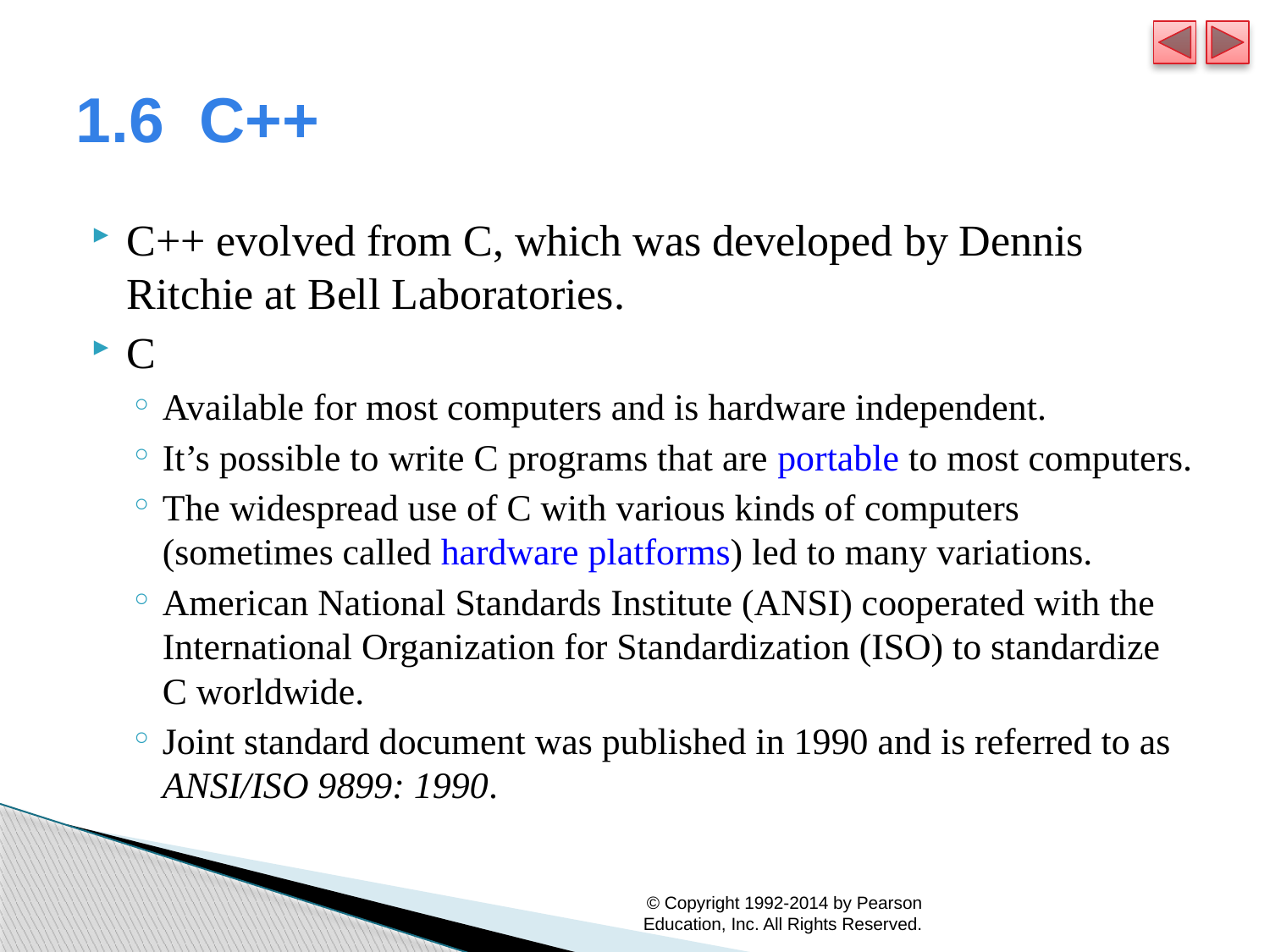

# 1.6  C++
C++ evolved from C, which was developed by Dennis Ritchie at Bell Laboratories.
C
Available for most computers and is hardware independent.
It’s possible to write C programs that are portable to most computers.
The widespread use of C with various kinds of computers (sometimes called hardware platforms) led to many variations.
American National Standards Institute (ANSI) cooperated with the International Organization for Standardization (ISO) to standardize C worldwide.
Joint standard document was published in 1990 and is referred to as ANSI/ISO 9899: 1990.
© Copyright 1992-2014 by Pearson Education, Inc. All Rights Reserved.